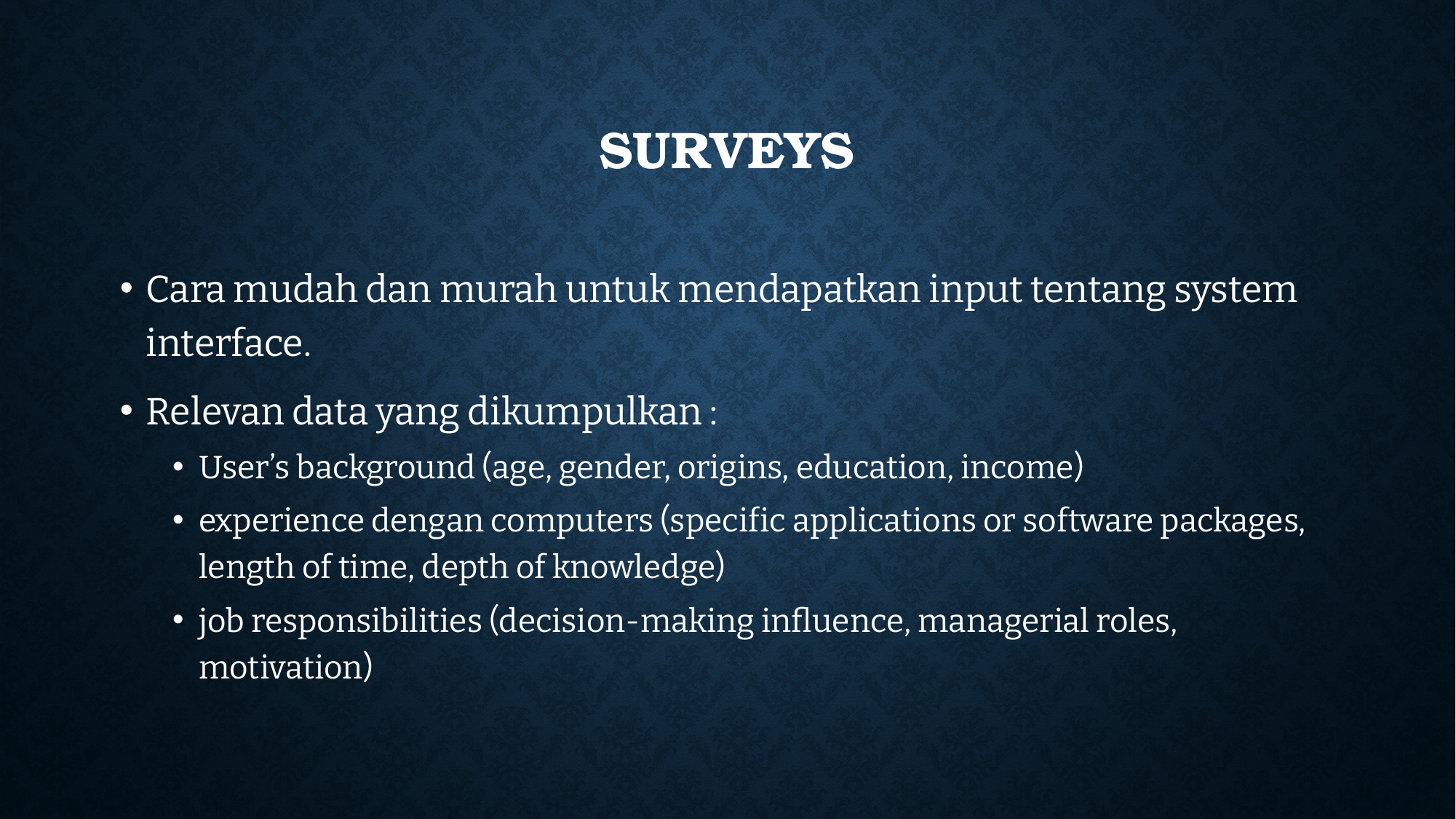

# Surveys
Cara mudah dan murah untuk mendapatkan input tentang system interface.
Relevan data yang dikumpulkan :
User’s background (age, gender, origins, education, income)
experience dengan computers (specific applications or software packages, length of time, depth of knowledge)
job responsibilities (decision-making influence, managerial roles, motivation)